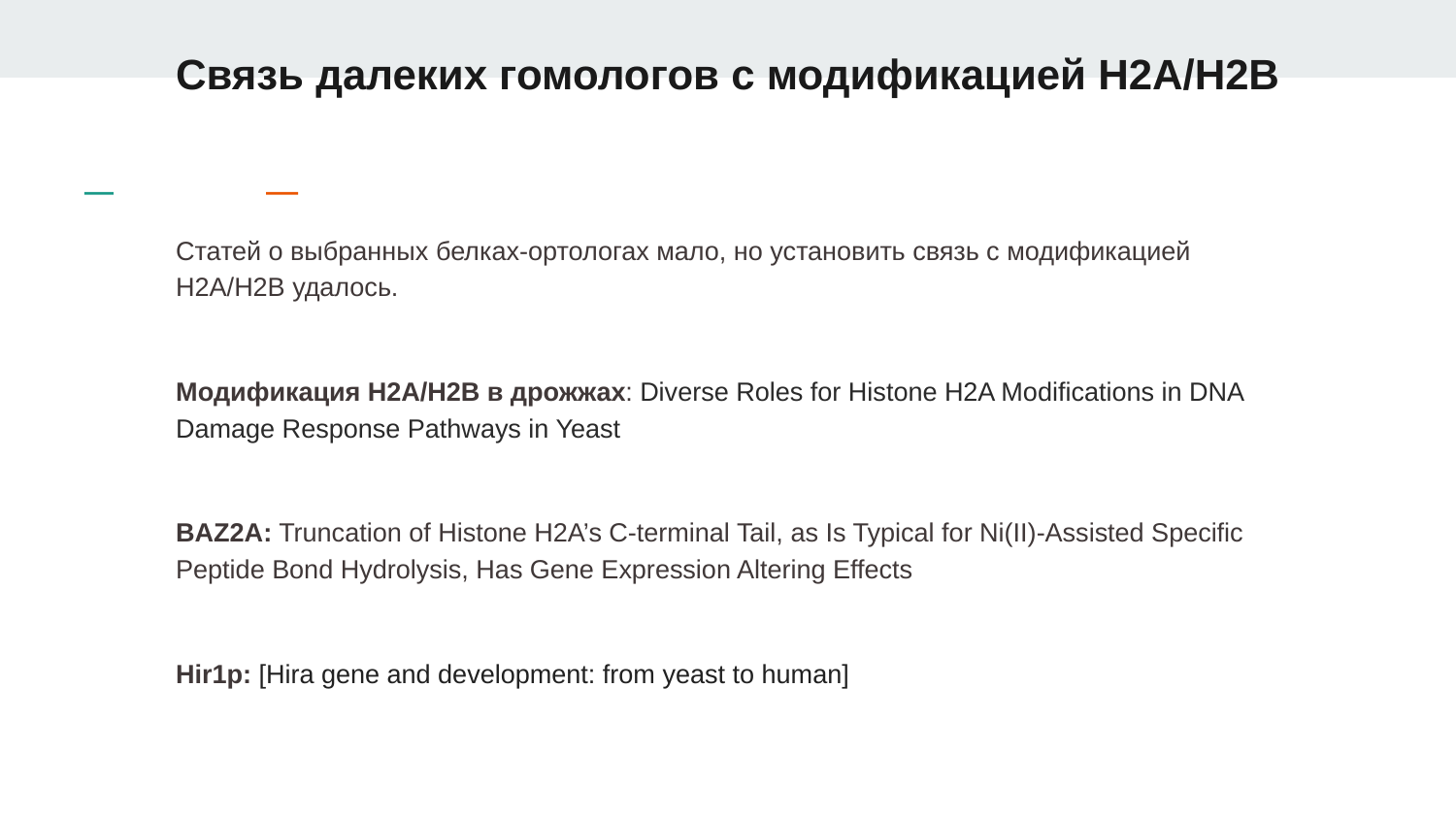

# Связь далеких гомологов с модификацией H2A/H2B

Статей о выбранных белках-ортологах мало, но установить связь с модификацией H2A/H2B удалось.

Модификация H2A/H2B в дрожжах: Diverse Roles for Histone H2A Modifications in DNA Damage Response Pathways in Yeast

BAZ2A: Truncation of Histone H2A’s C-terminal Tail, as Is Typical for Ni(II)-Assisted Specific Peptide Bond Hydrolysis, Has Gene Expression Altering Effects

Hir1p: [Hira gene and development: from yeast to human]